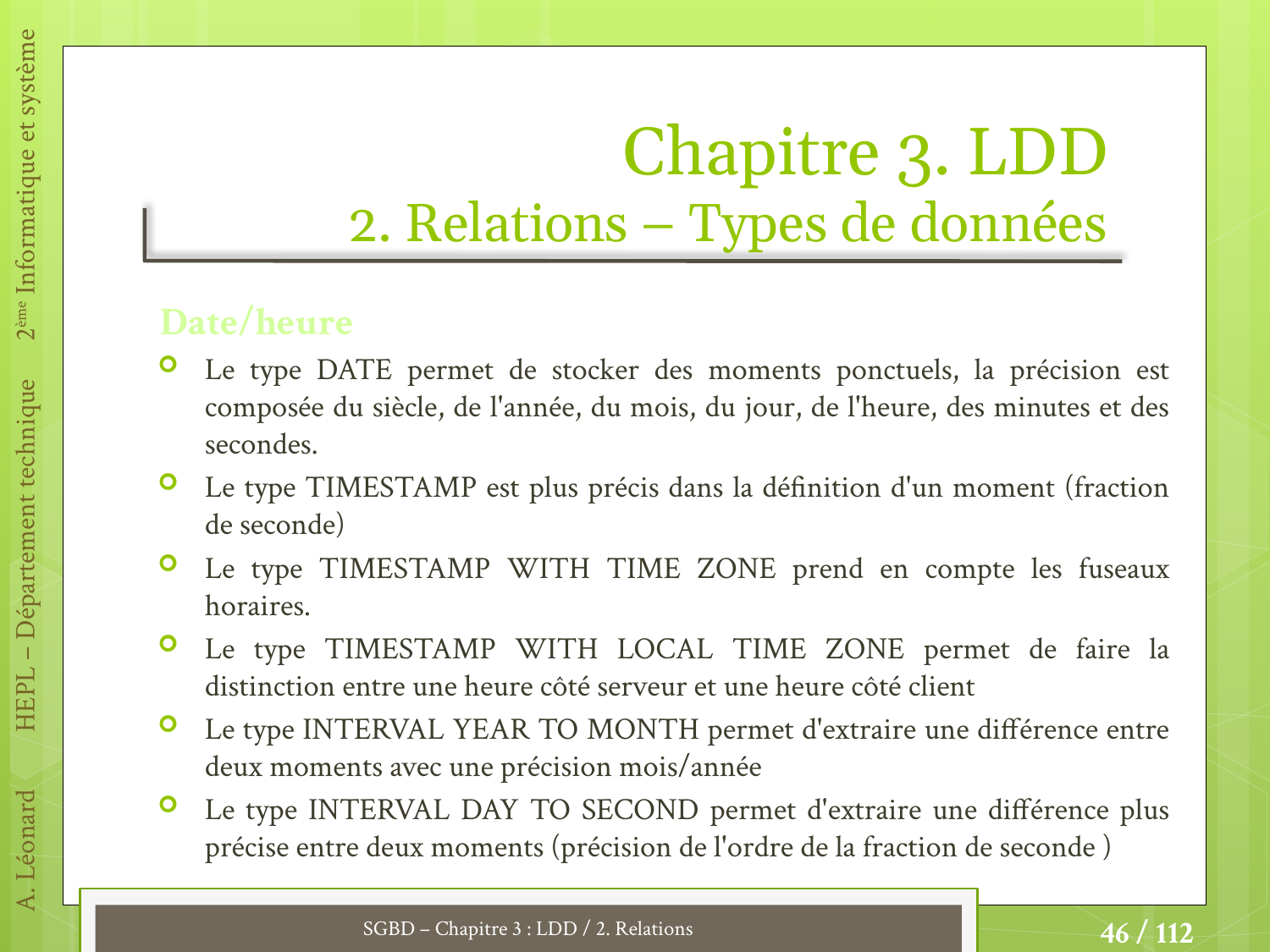

# Chapitre 3. LDD 2. Relations – Types de données
Date/heure
Le type DATE permet de stocker des moments ponctuels, la précision est composée du siècle, de l'année, du mois, du jour, de l'heure, des minutes et des secondes.
Le type TIMESTAMP est plus précis dans la définition d'un moment (fraction de seconde)
Le type TIMESTAMP WITH TIME ZONE prend en compte les fuseaux horaires.
Le type TIMESTAMP WITH LOCAL TIME ZONE permet de faire la distinction entre une heure côté serveur et une heure côté client
Le type INTERVAL YEAR TO MONTH permet d'extraire une différence entre deux moments avec une précision mois/année
Le type INTERVAL DAY TO SECOND permet d'extraire une différence plus précise entre deux moments (précision de l'ordre de la fraction de seconde )
SGBD – Chapitre 3 : LDD / 2. Relations